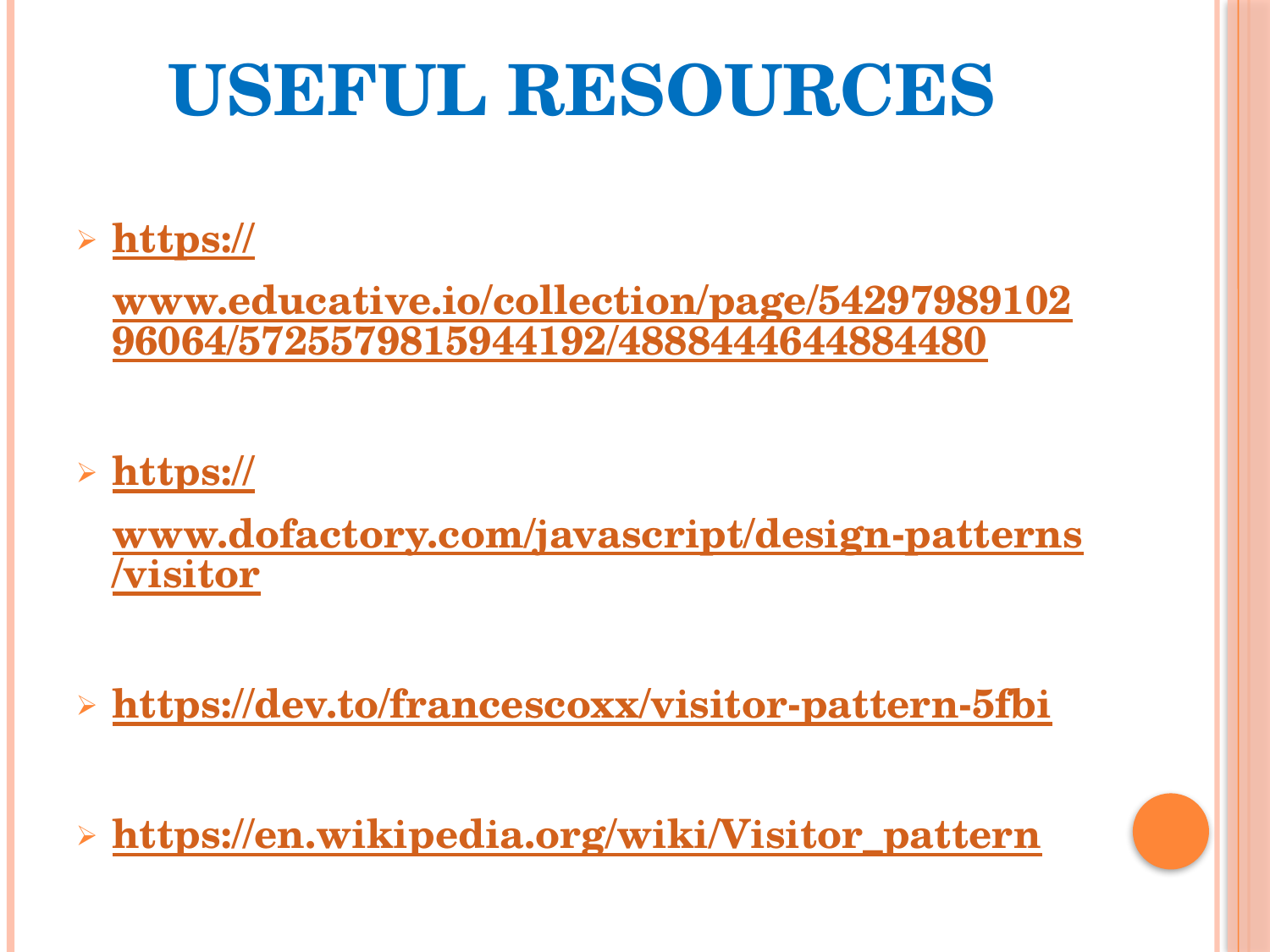

# Useful Resources
https://www.educative.io/collection/page/5429798910296064/5725579815944192/4888444644884480

https://www.dofactory.com/javascript/design-patterns/visitor

https://dev.to/francescoxx/visitor-pattern-5fbi

https://en.wikipedia.org/wiki/Visitor_pattern